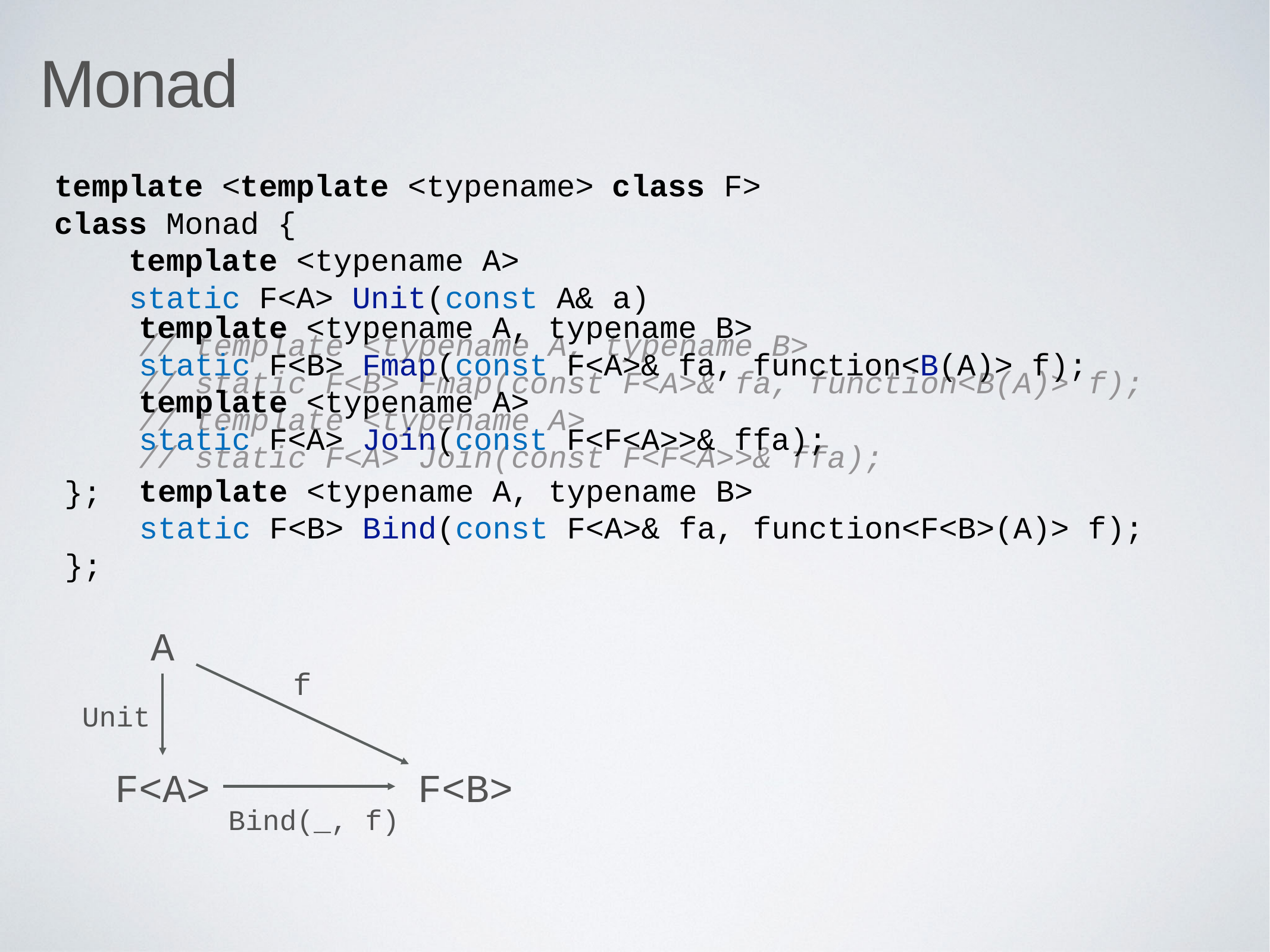

14
# Monad
template <template <typename> class F>
class Monad {
    template <typename A>
    static F<A> Unit(const A& a)
    // template <typename A, typename B>
    // static F<B> Fmap(const F<A>& fa, function<B(A)> f);
    // template <typename A>
    // static F<A> Join(const F<F<A>>& ffa);
    template <typename A, typename B>
    static F<B> Fmap(const F<A>& fa, function<B(A)> f);
    template <typename A>
    static F<A> Join(const F<F<A>>& ffa);
    template <typename A, typename B>
    static F<B> Bind(const F<A>& fa, function<F<B>(A)> f);
};
};
A
f

Unit
F<A>
F<B>

Bind(_, f)